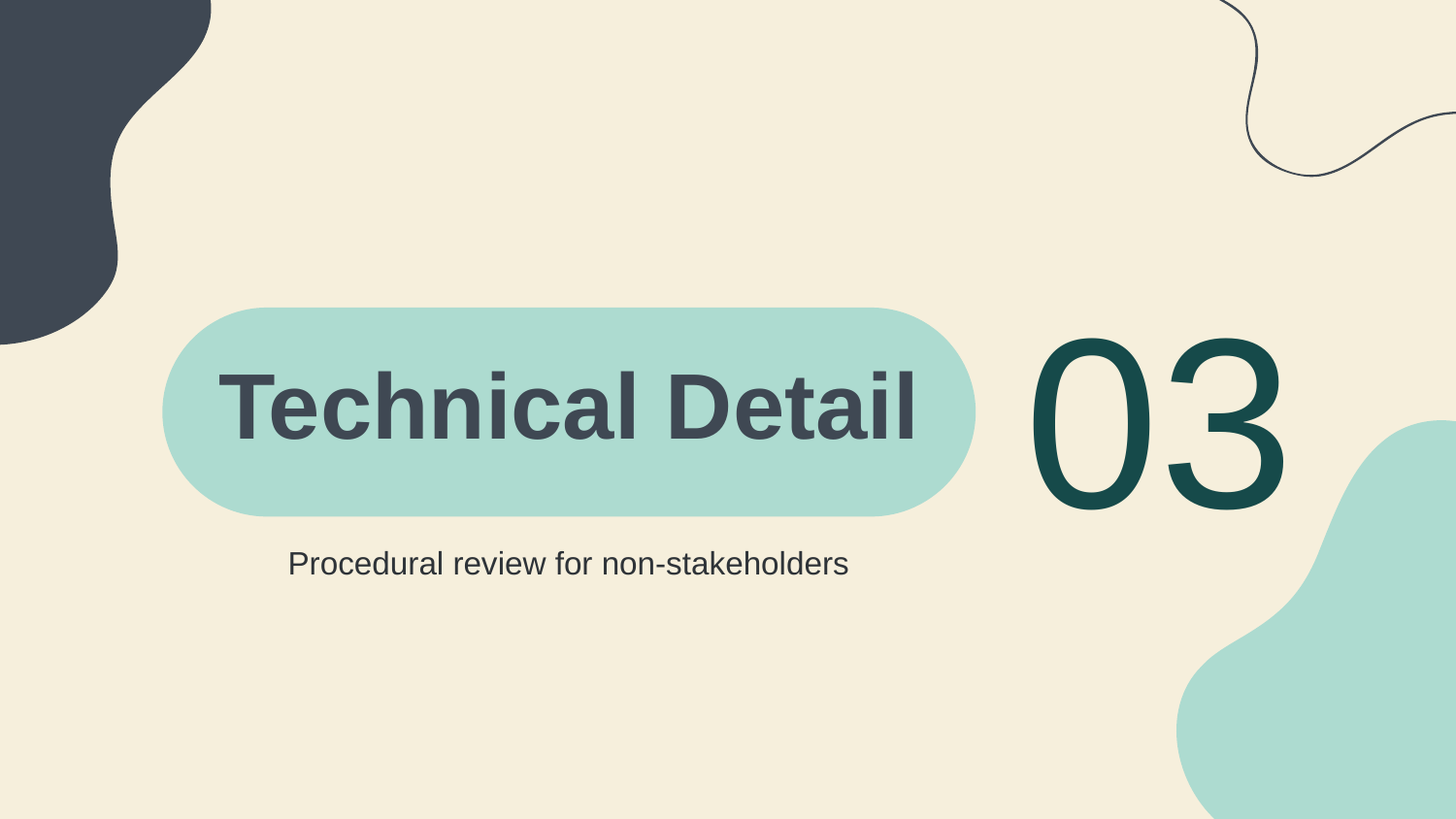

03

# Technical Detail
Procedural review for non-stakeholders